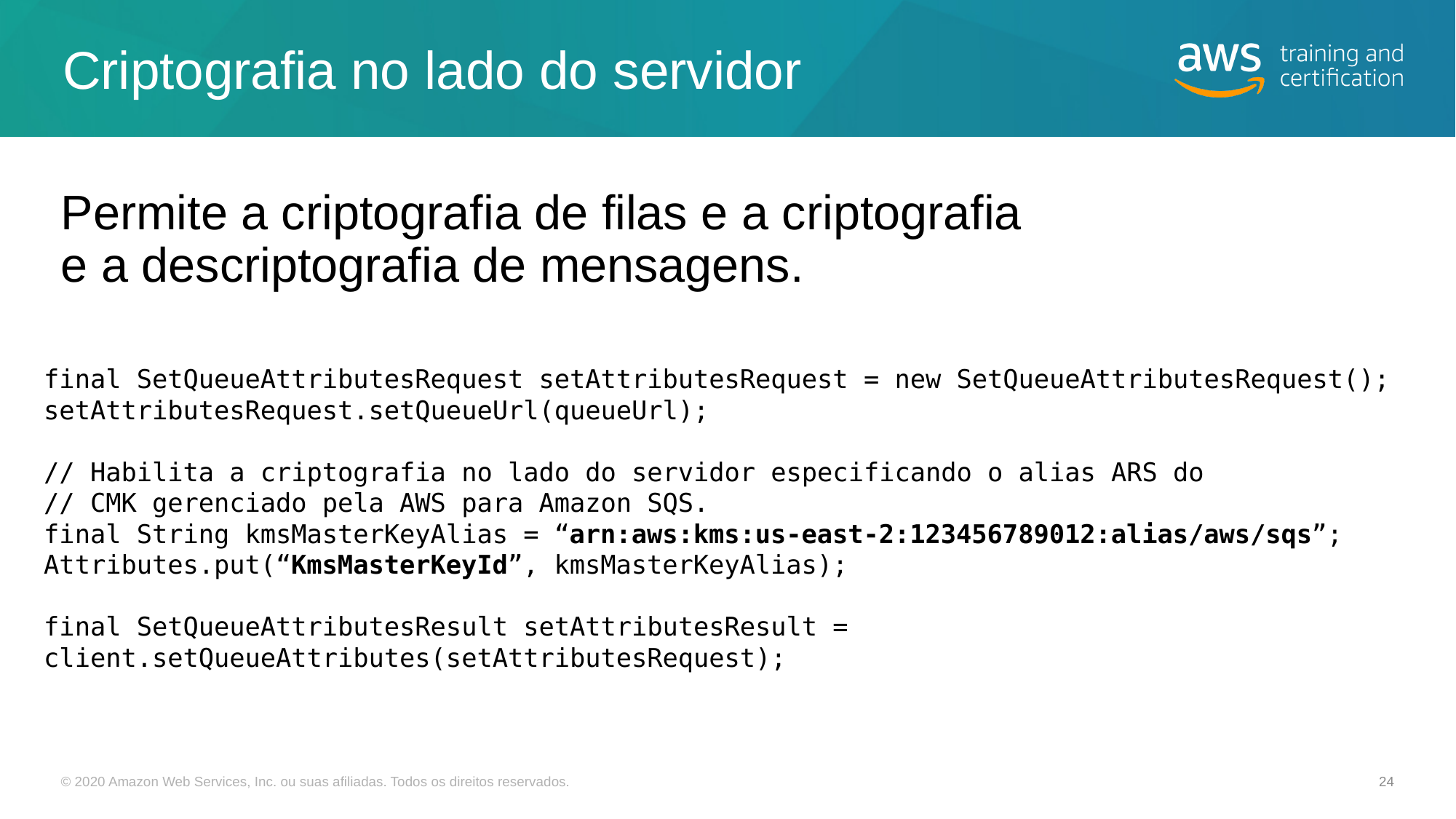

# Criptografia no lado do servidor
Permite a criptografia de filas e a criptografia
e a descriptografia de mensagens.

final SetQueueAttributesRequest setAttributesRequest = new SetQueueAttributesRequest(); setAttributesRequest.setQueueUrl(queueUrl);

// Habilita a criptografia no lado do servidor especificando o alias ARS do
// CMK gerenciado pela AWS para Amazon SQS.
final String kmsMasterKeyAlias = “arn:aws:kms:us-east-2:123456789012:alias/aws/sqs”;
Attributes.put(“KmsMasterKeyId”, kmsMasterKeyAlias);

final SetQueueAttributesResult setAttributesResult = client.setQueueAttributes(setAttributesRequest);
© 2020 Amazon Web Services, Inc. ou suas afiliadas. Todos os direitos reservados.
24